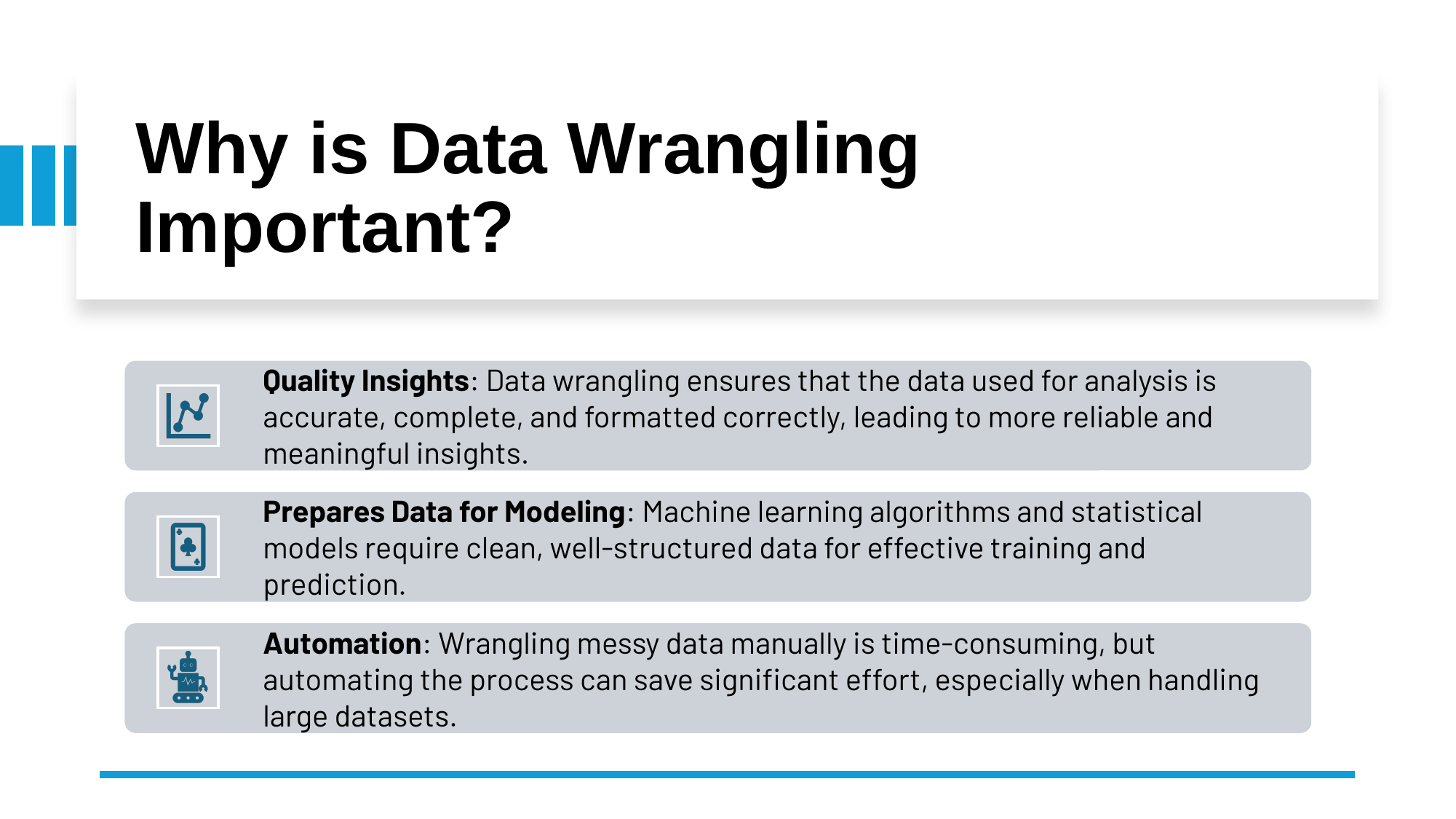

# Why is Data Wrangling Important?

Quality Insights: Data wrangling ensures that the data used for analysis is accurate, complete, and formatted correctly, leading to more reliable and meaningful insights.
Prepares Data for Modeling: Machine learning algorithms and statistical models require clean, well-structured data for effective training and prediction.
Automation: Wrangling messy data manually is time-consuming, but automating the process can save significant effort, especially when handling large datasets.